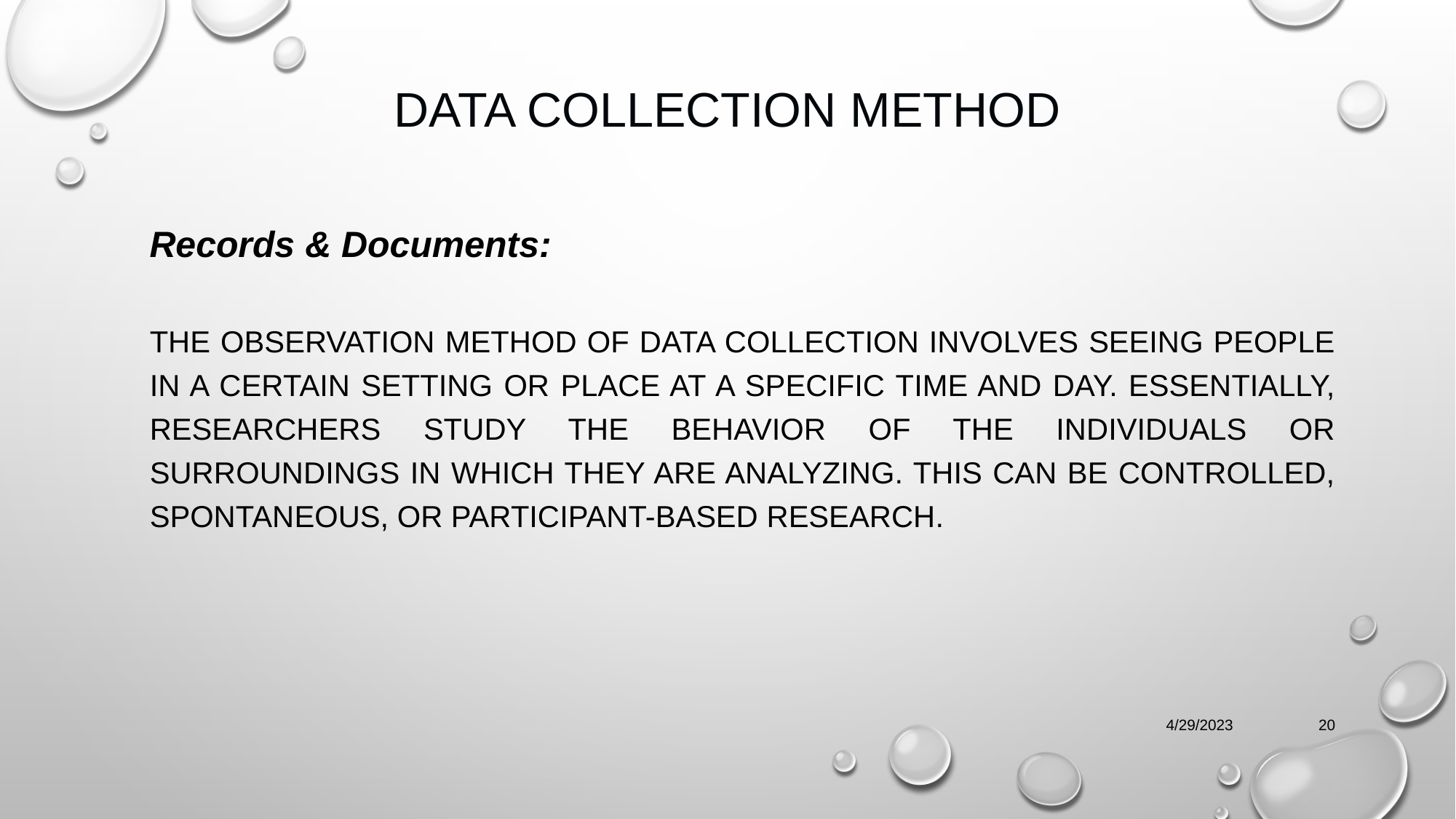

# Data Collection Method
Records & Documents:
The observation method of data collection involves seeing people in a certain setting or place at a specific time and day. Essentially, researchers study the behavior of the individuals or surroundings in which they are analyzing. This can be controlled, spontaneous, or participant-based research.
4/29/2023
20